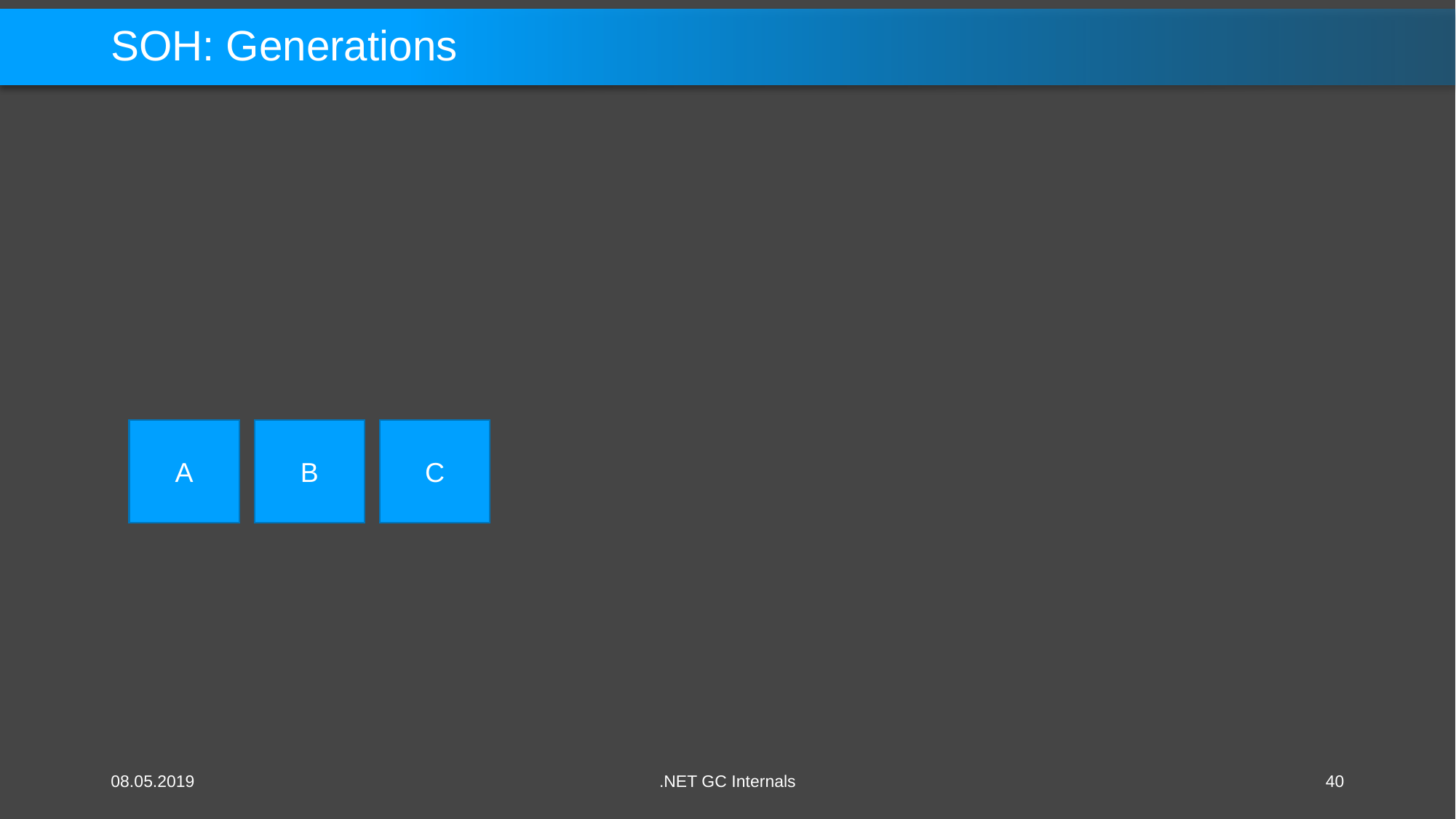

# SOH: Generations
A
B
C
08.05.2019
.NET GC Internals
40